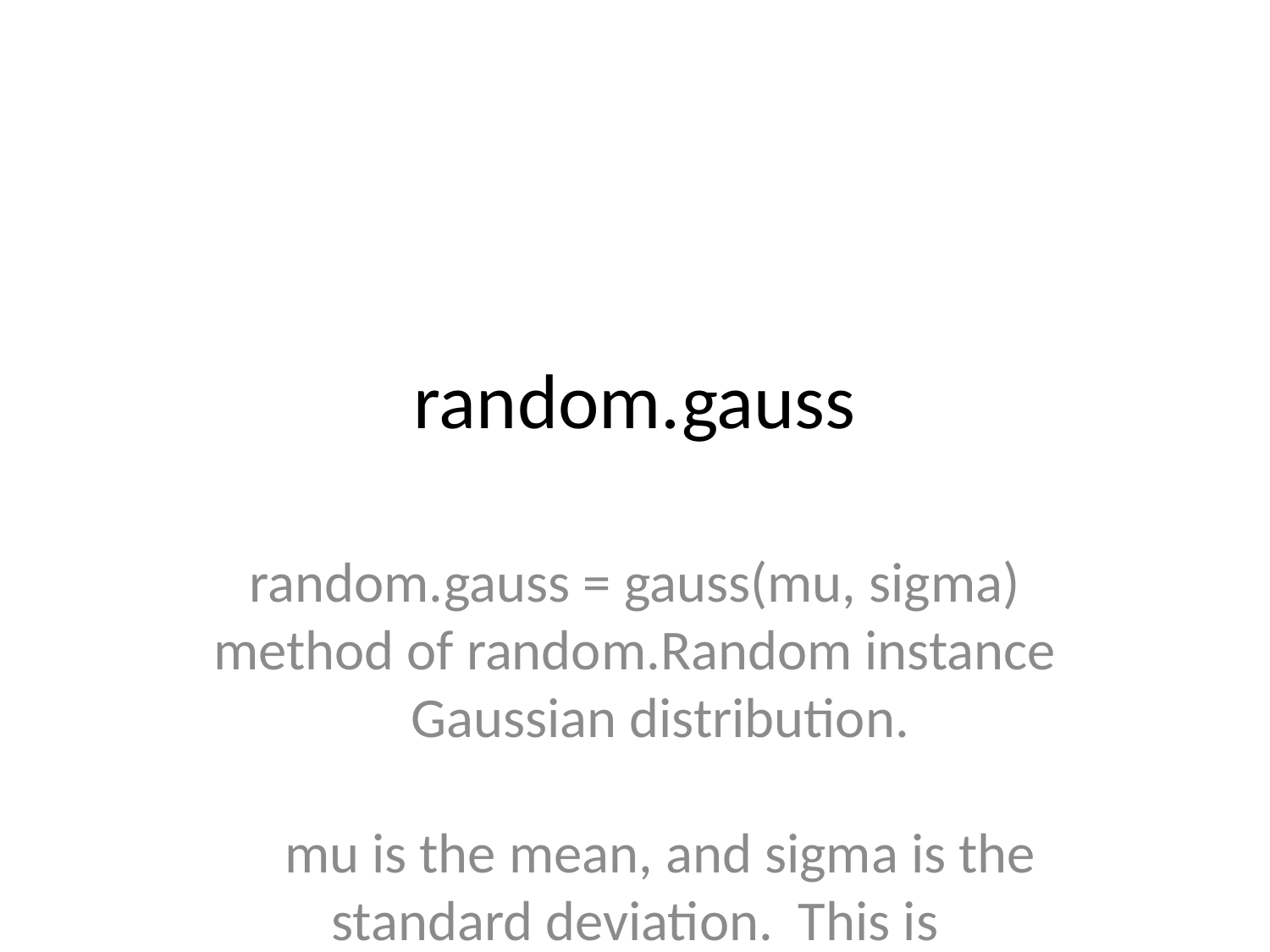

# random.gauss
random.gauss = gauss(mu, sigma) method of random.Random instance
    Gaussian distribution.
    mu is the mean, and sigma is the standard deviation.  This is
    slightly faster than the normalvariate() function.
    Not thread-safe without a lock around calls.